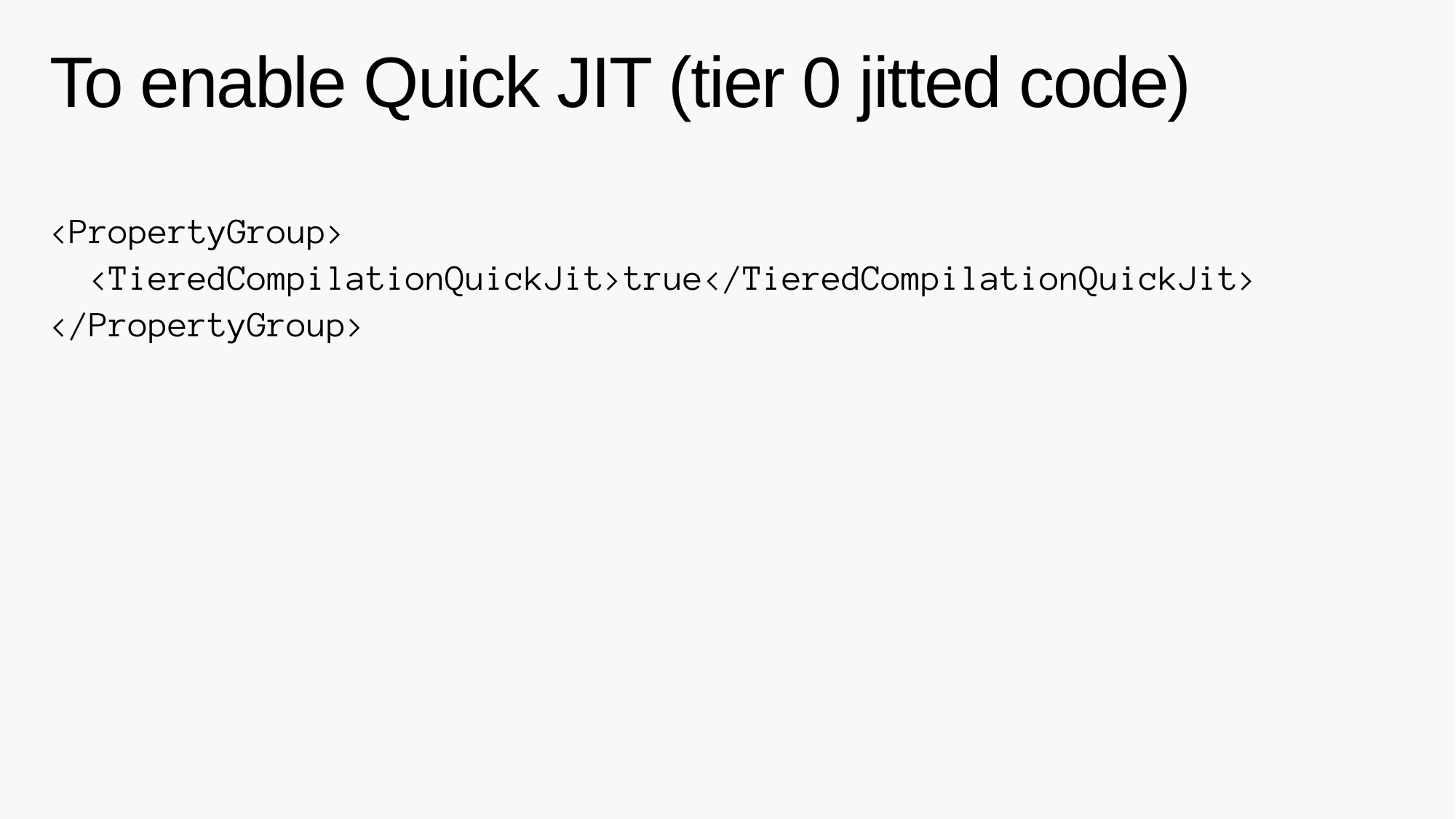

# To enable Quick JIT (tier 0 jitted code)
<PropertyGroup>
  <TieredCompilationQuickJit>true</TieredCompilationQuickJit>
</PropertyGroup>